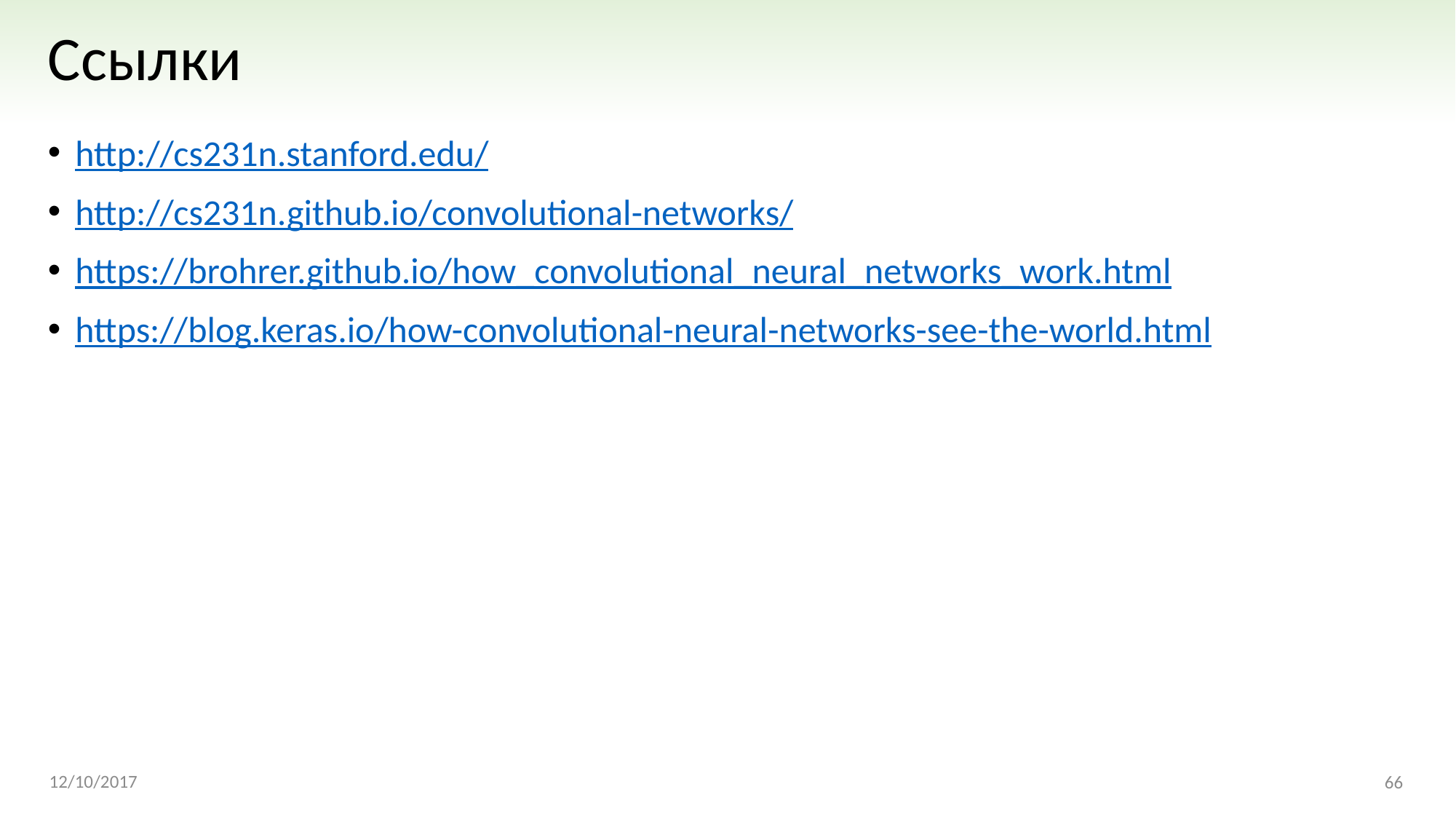

# Ссылки
http://cs231n.stanford.edu/
http://cs231n.github.io/convolutional-networks/
https://brohrer.github.io/how_convolutional_neural_networks_work.html
https://blog.keras.io/how-convolutional-neural-networks-see-the-world.html

12/10/2017
66